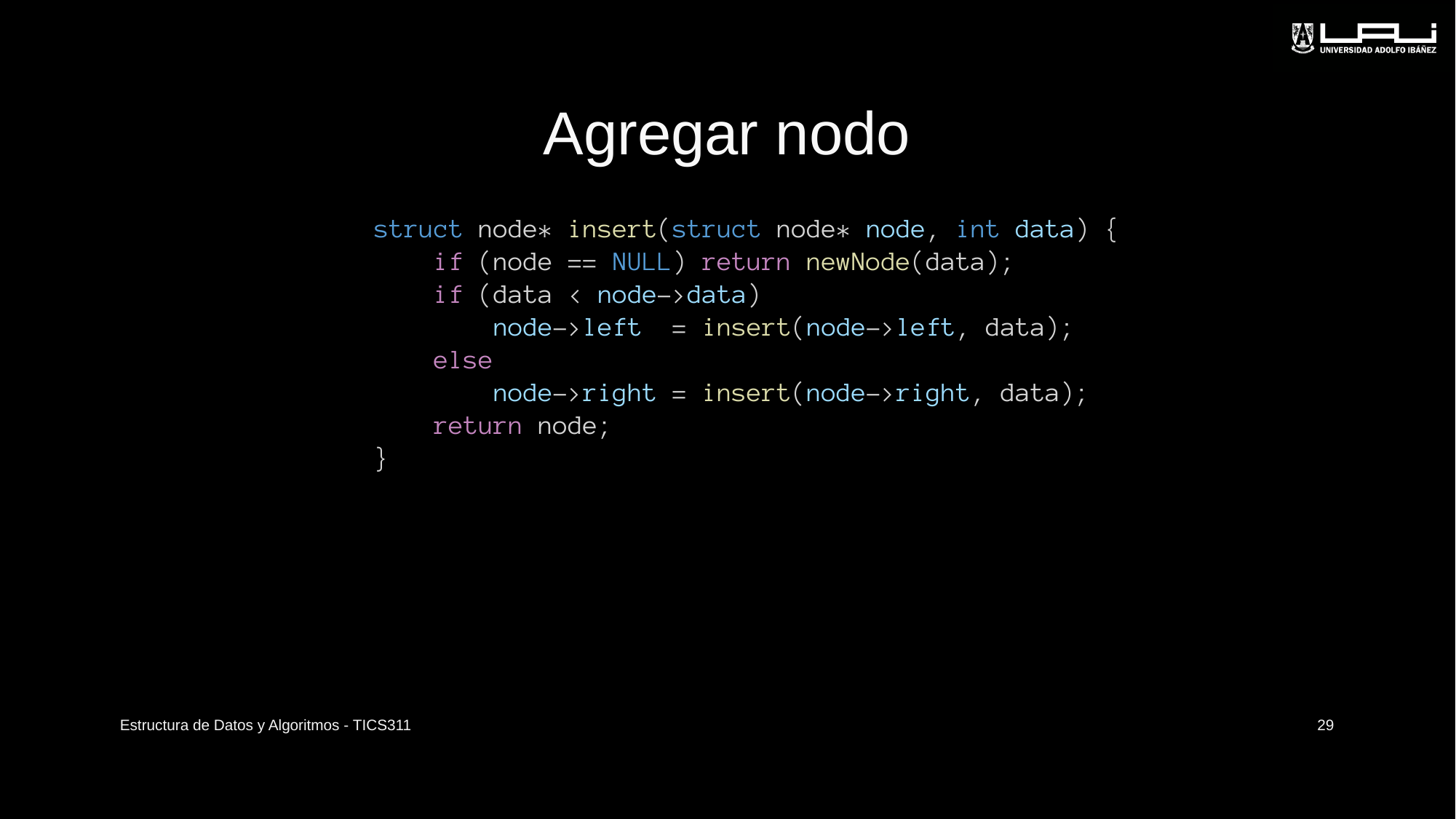

# Agregar nodo
struct node* insert(struct node* node, int data) {
    if (node == NULL) return newNode(data);
    if (data < node->data)
        node->left  = insert(node->left, data);
    else
        node->right = insert(node->right, data);
    return node;
}

Estructura de Datos y Algoritmos - TICS311
29